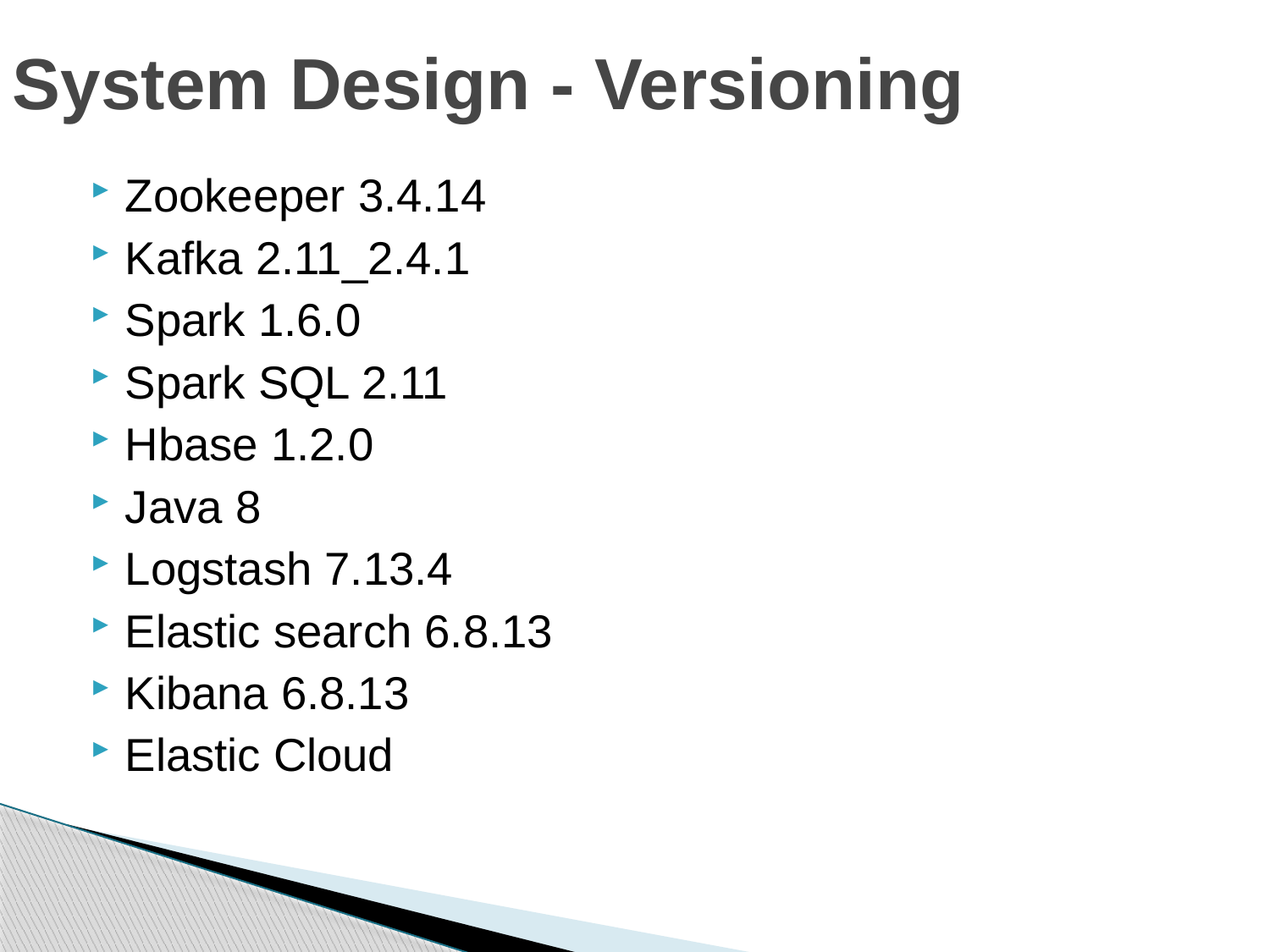

System Design - Versioning
Zookeeper 3.4.14
Kafka 2.11_2.4.1
Spark 1.6.0
Spark SQL 2.11
Hbase 1.2.0
Java 8
Logstash 7.13.4
Elastic search 6.8.13
Kibana 6.8.13
Elastic Cloud